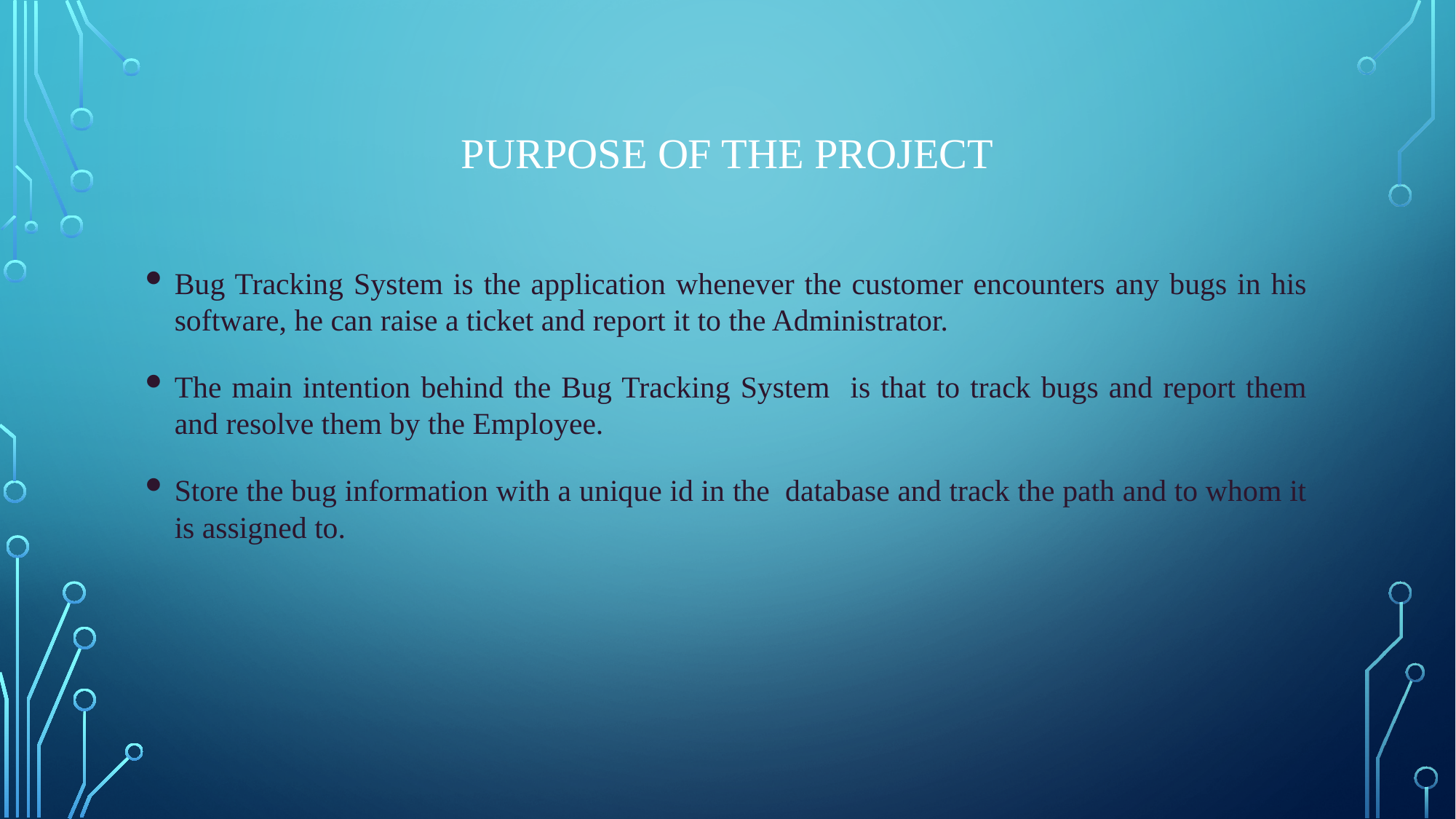

# Purpose of the Project
Bug Tracking System is the application whenever the customer encounters any bugs in his software, he can raise a ticket and report it to the Administrator.
The main intention behind the Bug Tracking System  is that to track bugs and report them and resolve them by the Employee.
Store the bug information with a unique id in the  database and track the path and to whom it is assigned to.